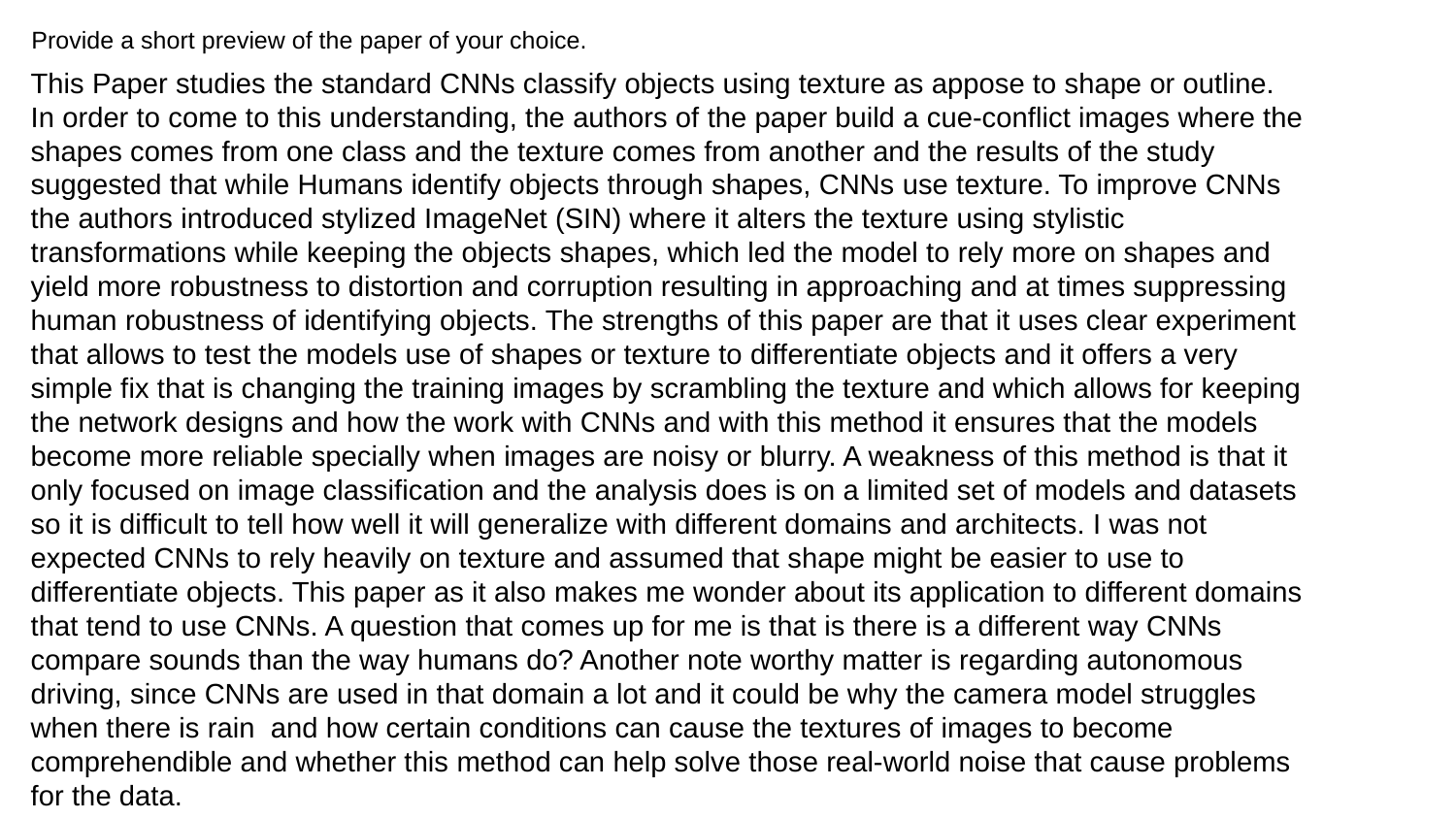

# Provide a short preview of the paper of your choice.
This Paper studies the standard CNNs classify objects using texture as appose to shape or outline.  In order to come to this understanding, the authors of the paper build a cue-conflict images where the shapes comes from one class and the texture comes from another and the results of the study suggested that while Humans identify objects through shapes, CNNs use texture. To improve CNNs the authors introduced stylized ImageNet (SIN) where it alters the texture using stylistic transformations while keeping the objects shapes, which led the model to rely more on shapes and yield more robustness to distortion and corruption resulting in approaching and at times suppressing human robustness of identifying objects. The strengths of this paper are that it uses clear experiment that allows to test the models use of shapes or texture to differentiate objects and it offers a very simple fix that is changing the training images by scrambling the texture and which allows for keeping the network designs and how the work with CNNs and with this method it ensures that the models become more reliable specially when images are noisy or blurry. A weakness of this method is that it only focused on image classification and the analysis does is on a limited set of models and datasets so it is difficult to tell how well it will generalize with different domains and architects. I was not expected CNNs to rely heavily on texture and assumed that shape might be easier to use to differentiate objects. This paper as it also makes me wonder about its application to different domains that tend to use CNNs. A question that comes up for me is that is there is a different way CNNs compare sounds than the way humans do? Another note worthy matter is regarding autonomous driving, since CNNs are used in that domain a lot and it could be why the camera model struggles when there is rain  and how certain conditions can cause the textures of images to become comprehendible and whether this method can help solve those real-world noise that cause problems for the data.